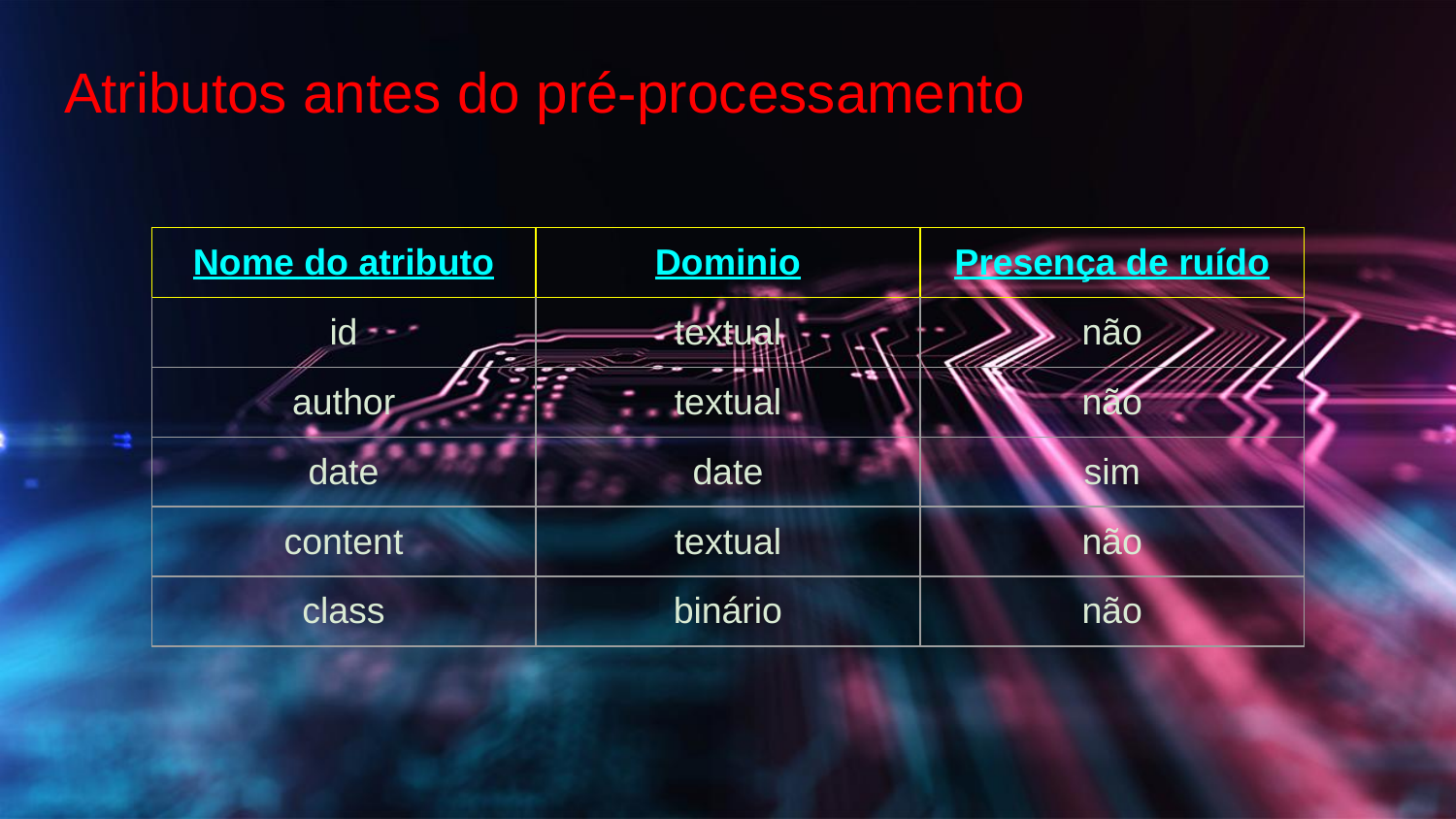

# Atributos antes do pré-processamento

| Nome do atributo | Dominio | Presença de ruído |
| --- | --- | --- |
| id | textual | não |
| author | textual | não |
| date | date | sim |
| content | textual | não |
| class | binário | não |